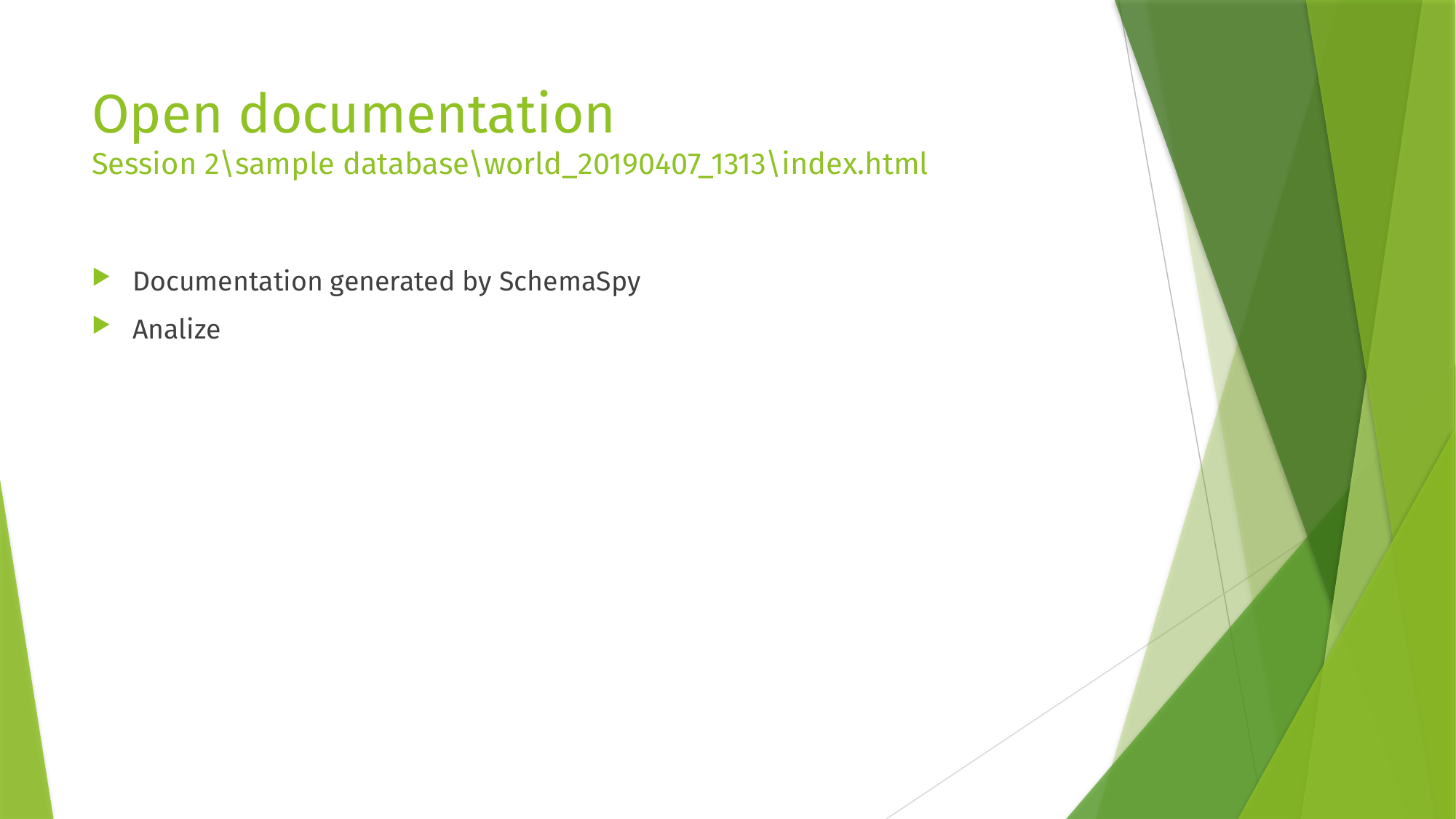

# Open documentation Session 2\sample database\world_20190407_1313\index.html
Documentation generated by SchemaSpy
Analize